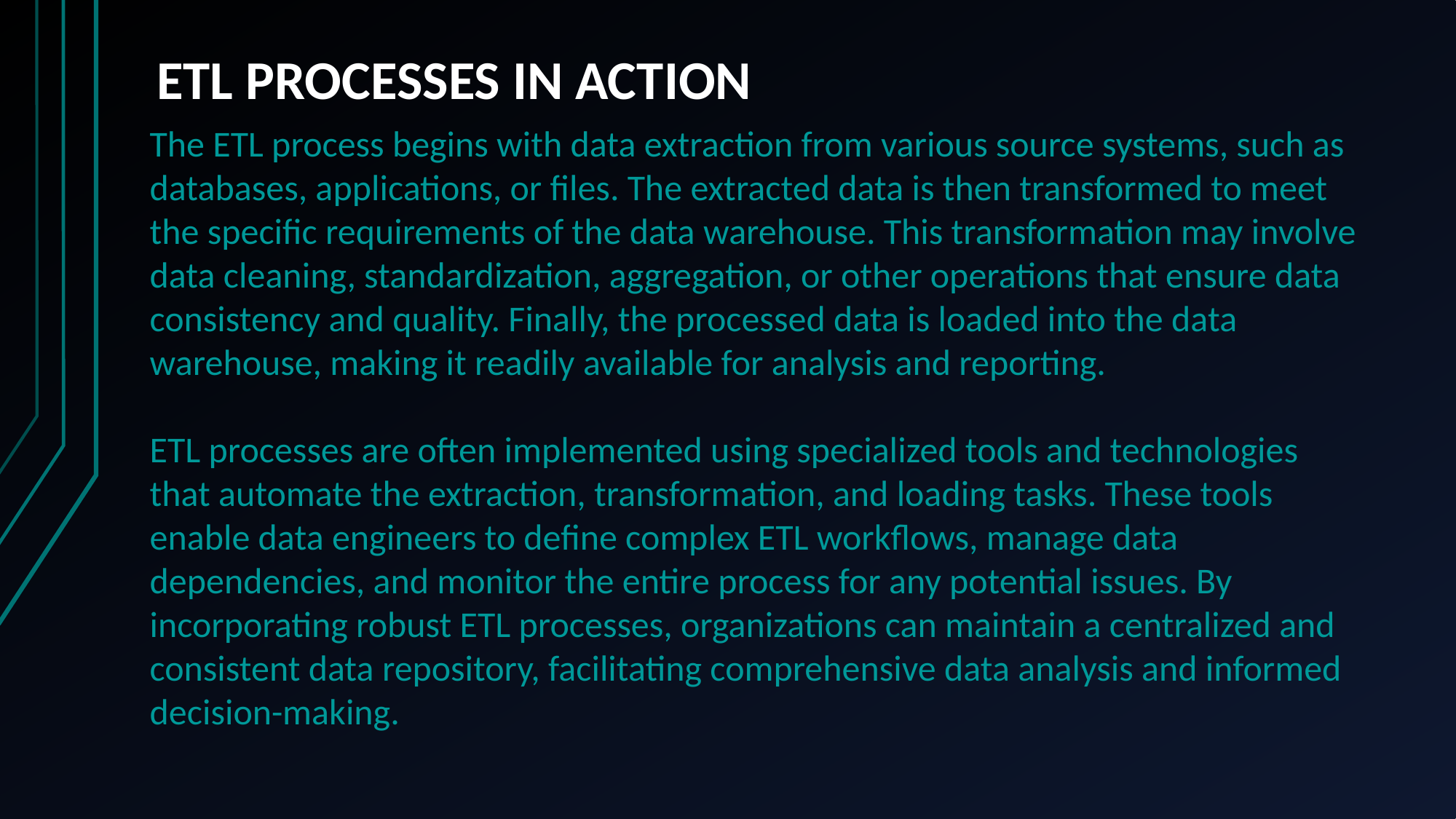

ETL PROCESSES IN ACTION
The ETL process begins with data extraction from various source systems, such as databases, applications, or files. The extracted data is then transformed to meet the specific requirements of the data warehouse. This transformation may involve data cleaning, standardization, aggregation, or other operations that ensure data consistency and quality. Finally, the processed data is loaded into the data warehouse, making it readily available for analysis and reporting.

ETL processes are often implemented using specialized tools and technologies that automate the extraction, transformation, and loading tasks. These tools enable data engineers to define complex ETL workflows, manage data dependencies, and monitor the entire process for any potential issues. By incorporating robust ETL processes, organizations can maintain a centralized and consistent data repository, facilitating comprehensive data analysis and informed decision-making.